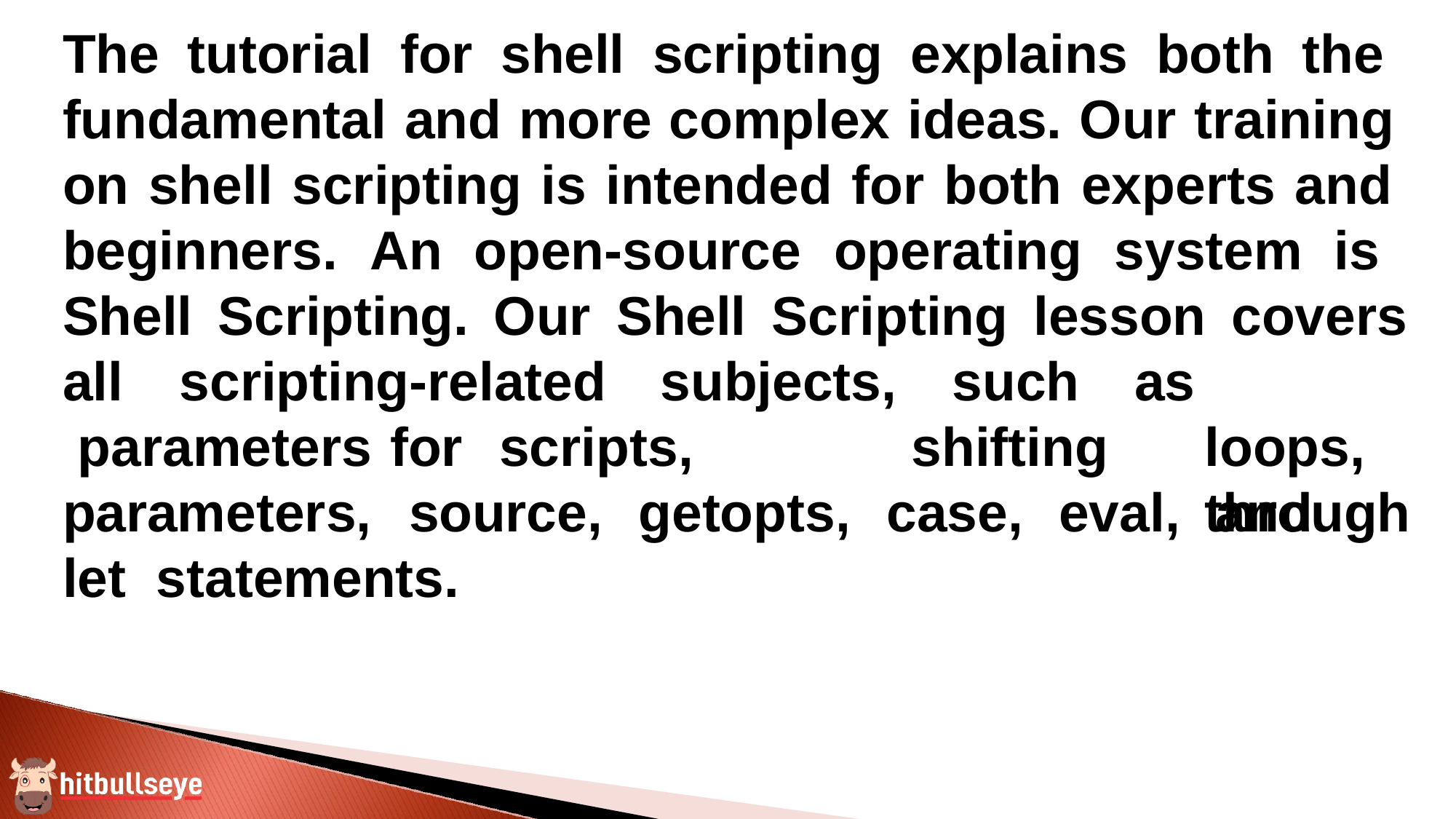

The tutorial for shell scripting explains both the  fundamental and more complex ideas. Our training  on shell scripting is intended for both experts and  beginners. An open-source operating system is  Shell Scripting. Our Shell Scripting lesson covers
all	scripting-related
subjects,  parameters	for	scripts,
such  shifting
as		loops,  through
parameters,	source,	getopts,	case,	eval,	and	let  statements.